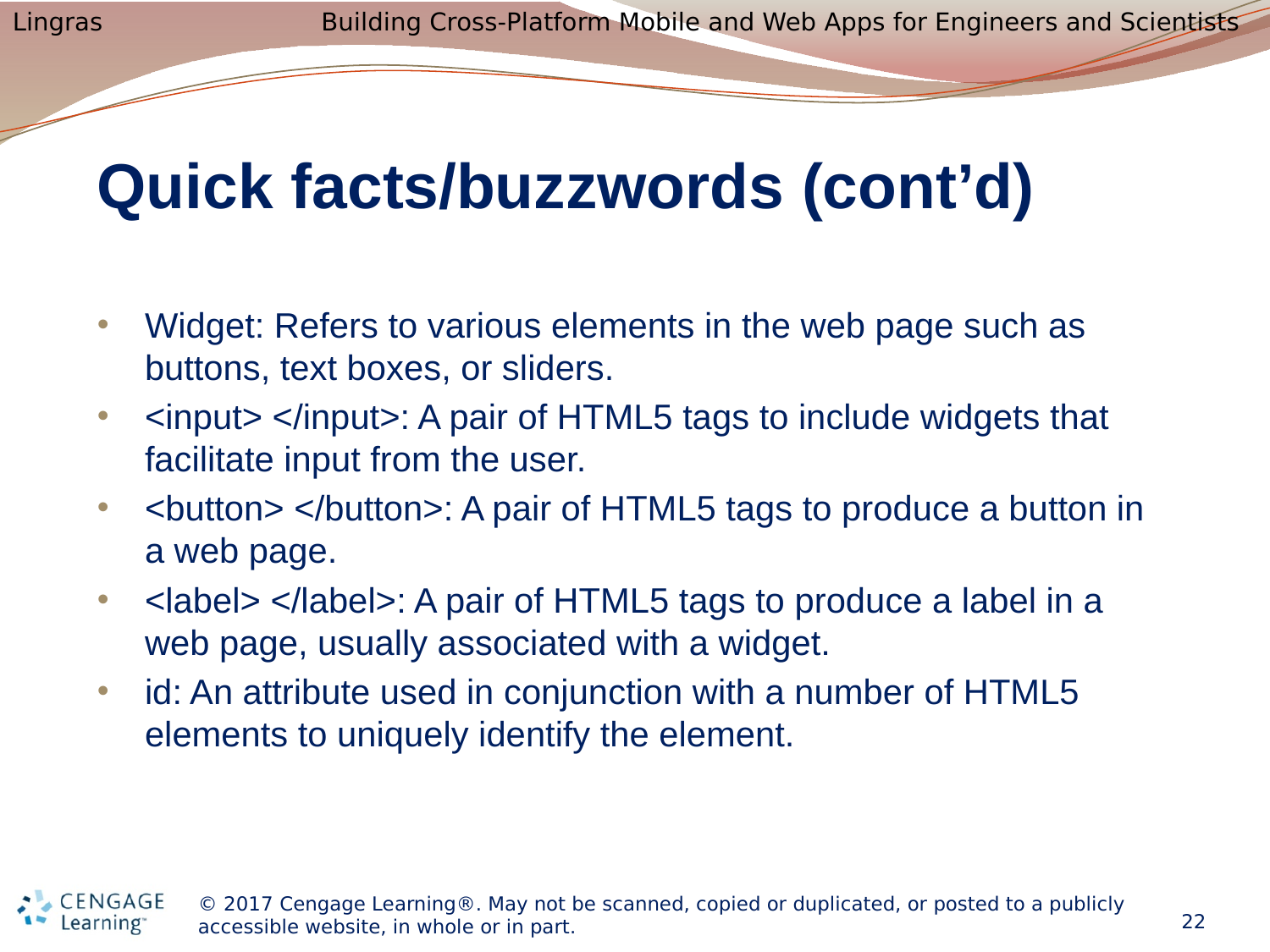

# Quick facts/buzzwords (cont’d)
Widget: Refers to various elements in the web page such as buttons, text boxes, or sliders.
<input> </input>: A pair of HTML5 tags to include widgets that facilitate input from the user.
<button> </button>: A pair of HTML5 tags to produce a button in a web page.
<label> </label>: A pair of HTML5 tags to produce a label in a web page, usually associated with a widget.
id: An attribute used in conjunction with a number of HTML5 elements to uniquely identify the element.
22
© 2017 Cengage Learning®. May not be scanned, copied or duplicated, or posted to a publicly accessible website, in whole or in part.